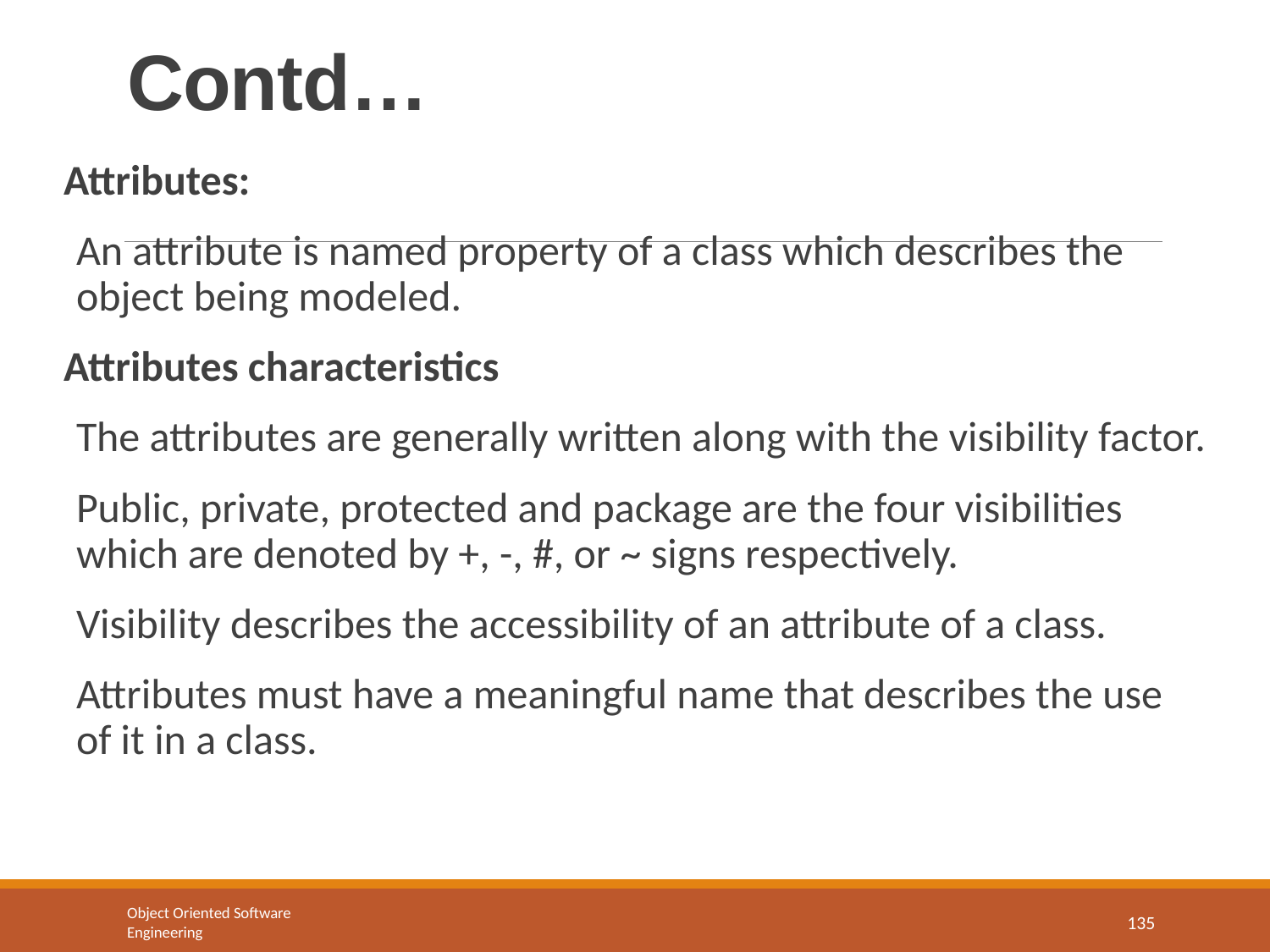

# Contd…
Attributes:
An attribute is named property of a class which describes the object being modeled.
Attributes characteristics
The attributes are generally written along with the visibility factor.
Public, private, protected and package are the four visibilities which are denoted by +, -, #, or ~ signs respectively.
Visibility describes the accessibility of an attribute of a class.
Attributes must have a meaningful name that describes the use of it in a class.

Object Oriented Software Engineering
135